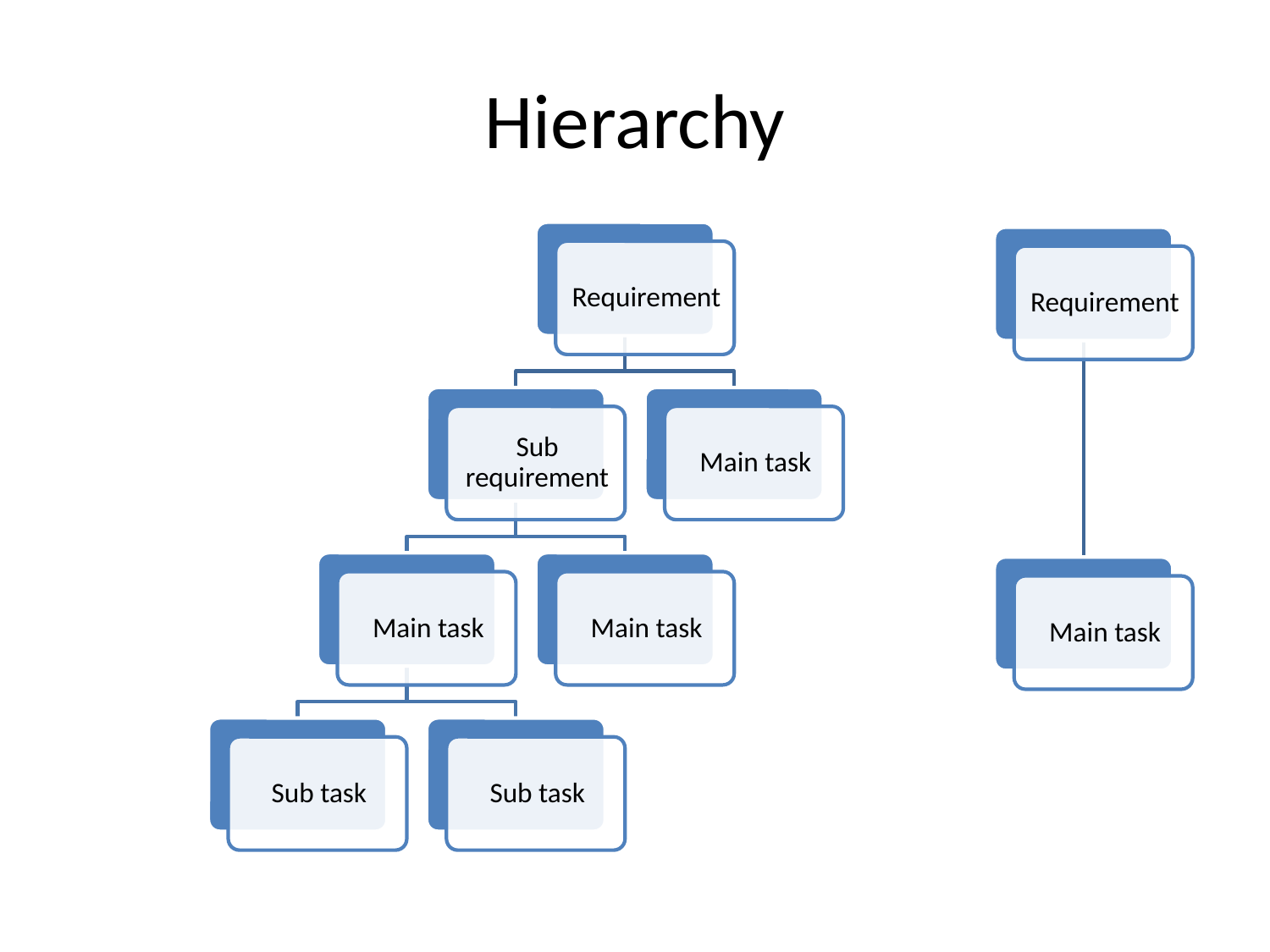

# Hierarchy
Requirement
Sub requirement
Main task
Sub task
Sub task
Main task
Main task
Requirement
Main task